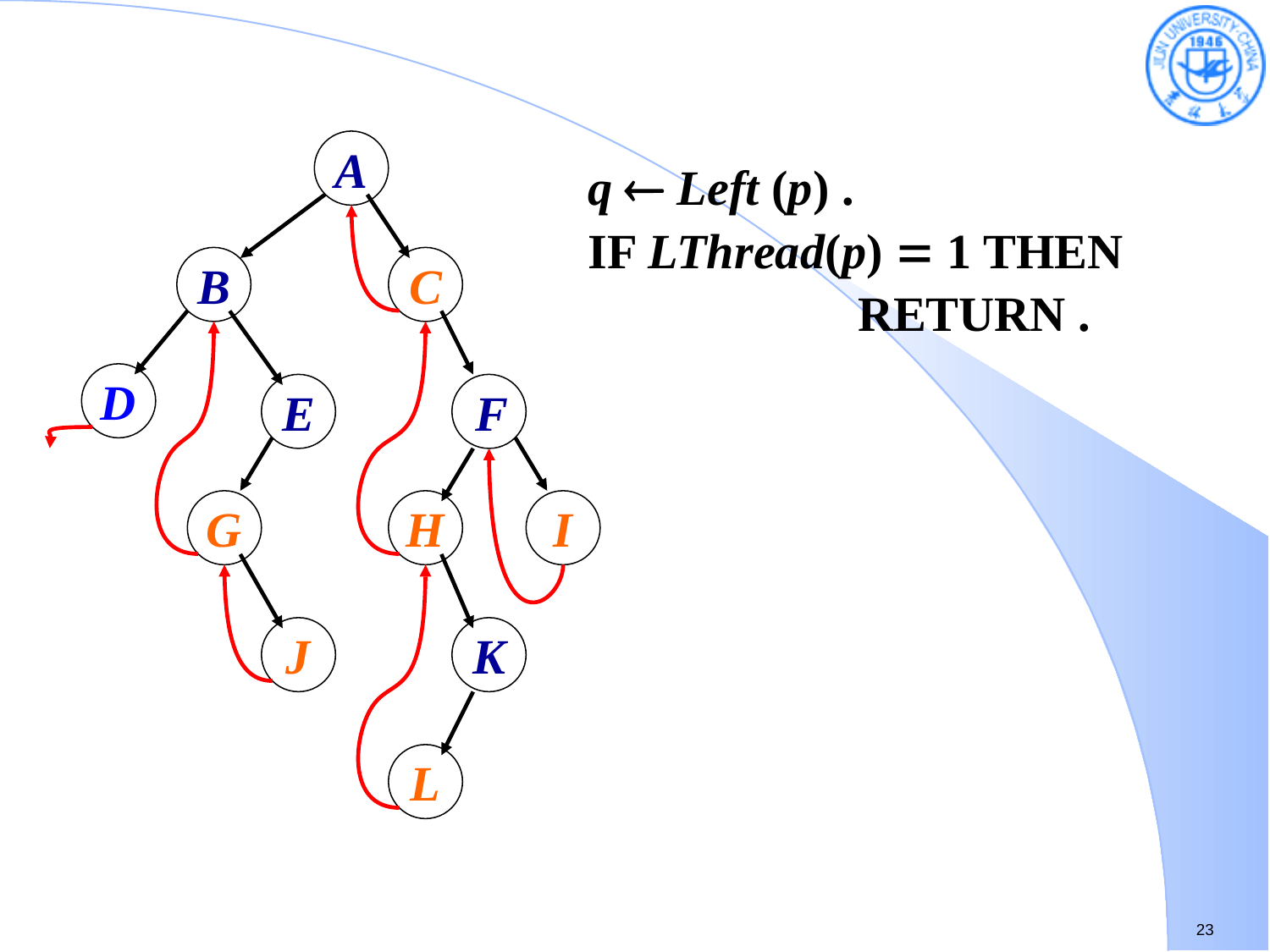

A

B
C

D
E
F

G
H
I

J
K

L
q ← Left (p) .
IF LThread(p) = 1 THEN
                      RETURN .